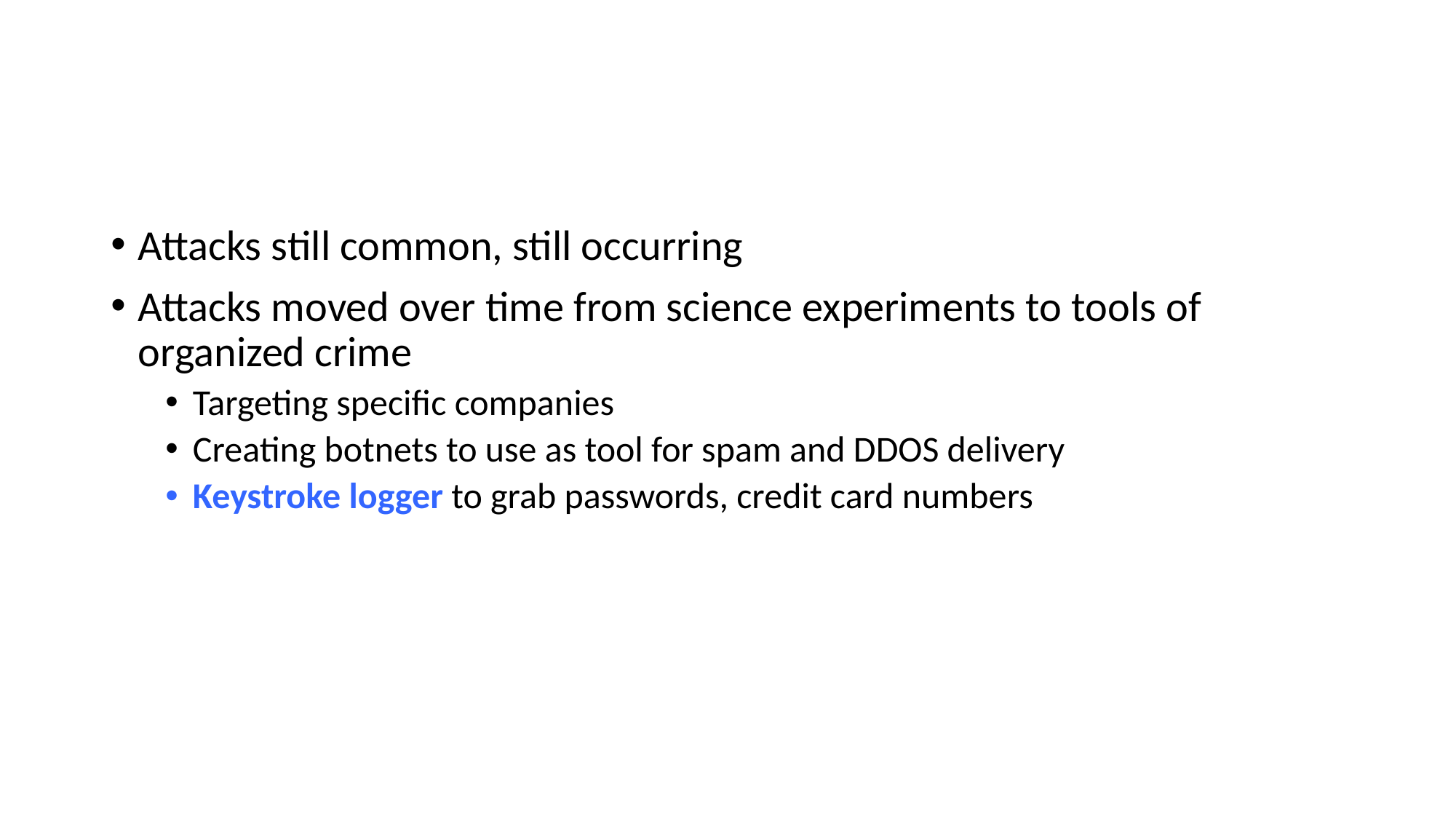

#
Attacks still common, still occurring
Attacks moved over time from science experiments to tools of organized crime
Targeting specific companies
Creating botnets to use as tool for spam and DDOS delivery
Keystroke logger to grab passwords, credit card numbers